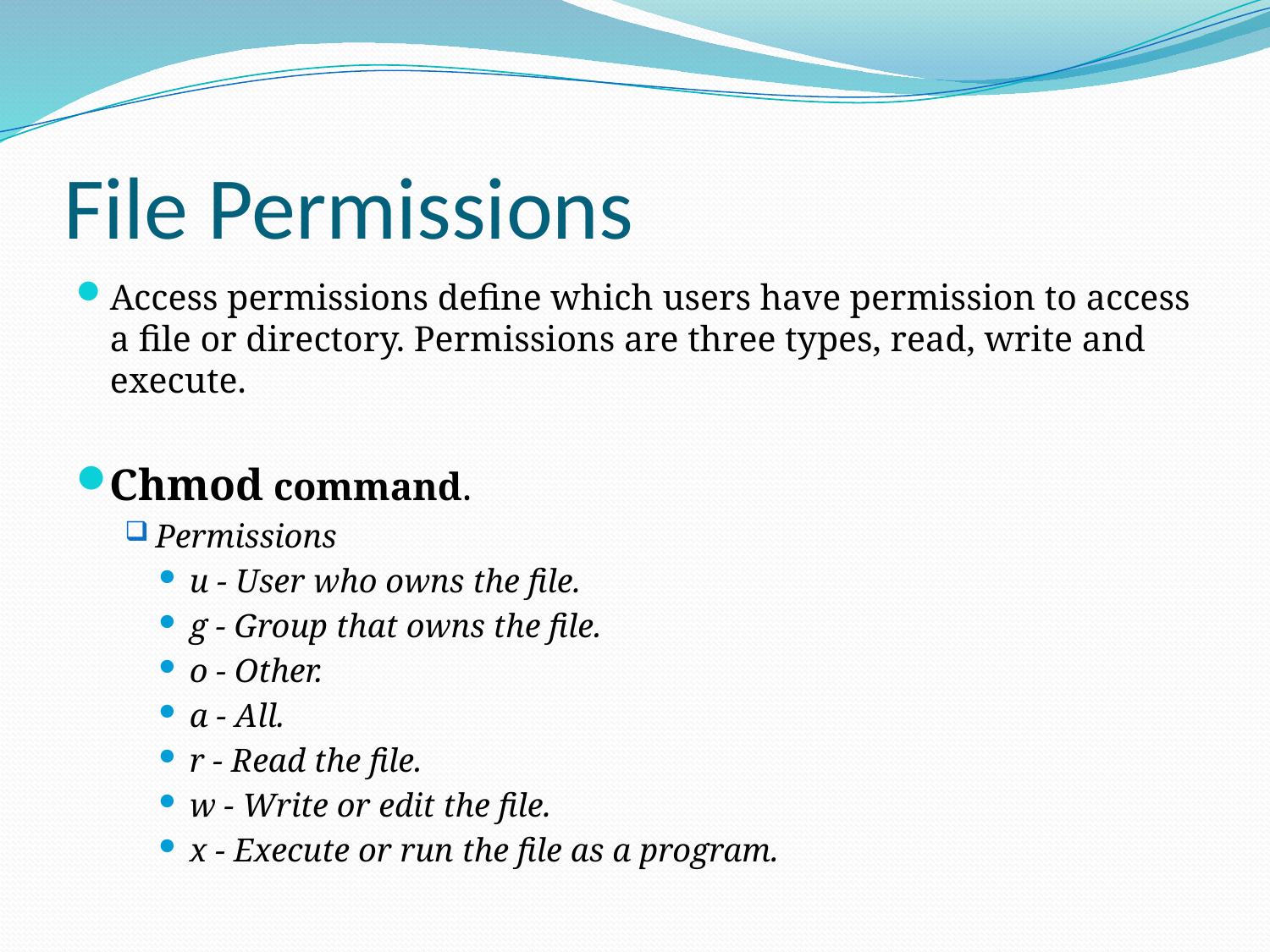

# File Permissions
Access permissions define which users have permission to access a file or directory. Permissions are three types, read, write and execute.

Chmod command.
Permissions
u - User who owns the file.
g - Group that owns the file.
o - Other.
a - All.
r - Read the file.
w - Write or edit the file.
x - Execute or run the file as a program.